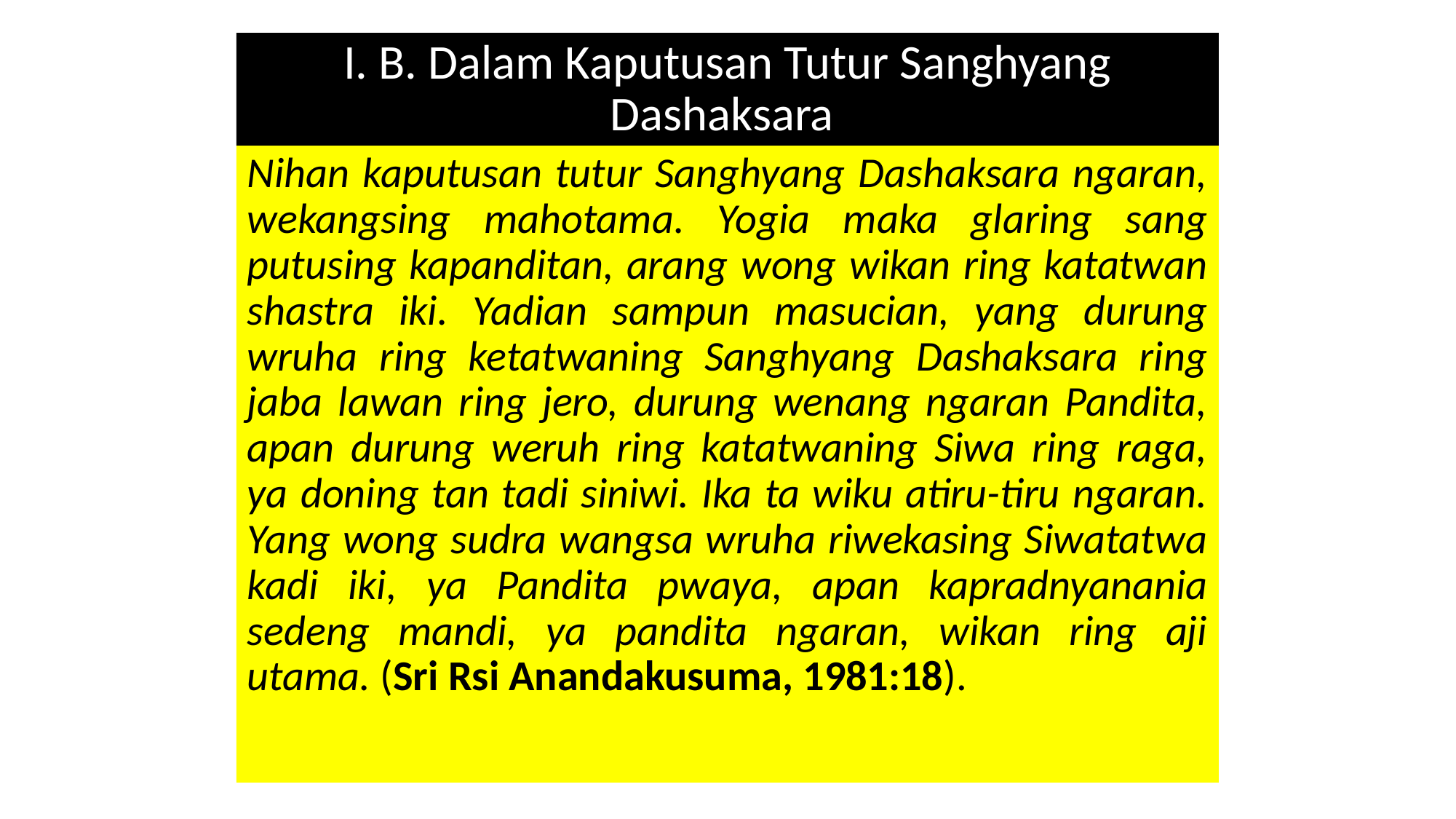

# I. B. Dalam Kaputusan Tutur Sanghyang Dashaksara
Nihan kaputusan tutur Sanghyang Dashaksara ngaran, wekangsing mahotama. Yogia maka glaring sang putusing kapanditan, arang wong wikan ring katatwan shastra iki. Yadian sampun masucian, yang durung wruha ring ketatwaning Sanghyang Dashaksara ring jaba lawan ring jero, durung wenang ngaran Pandita, apan durung weruh ring katatwaning Siwa ring raga, ya doning tan tadi siniwi. Ika ta wiku atiru-tiru ngaran. Yang wong sudra wangsa wruha riwekasing Siwatatwa kadi iki, ya Pandita pwaya, apan kapradnyanania sedeng mandi, ya pandita ngaran, wikan ring aji utama. (Sri Rsi Anandakusuma, 1981:18).